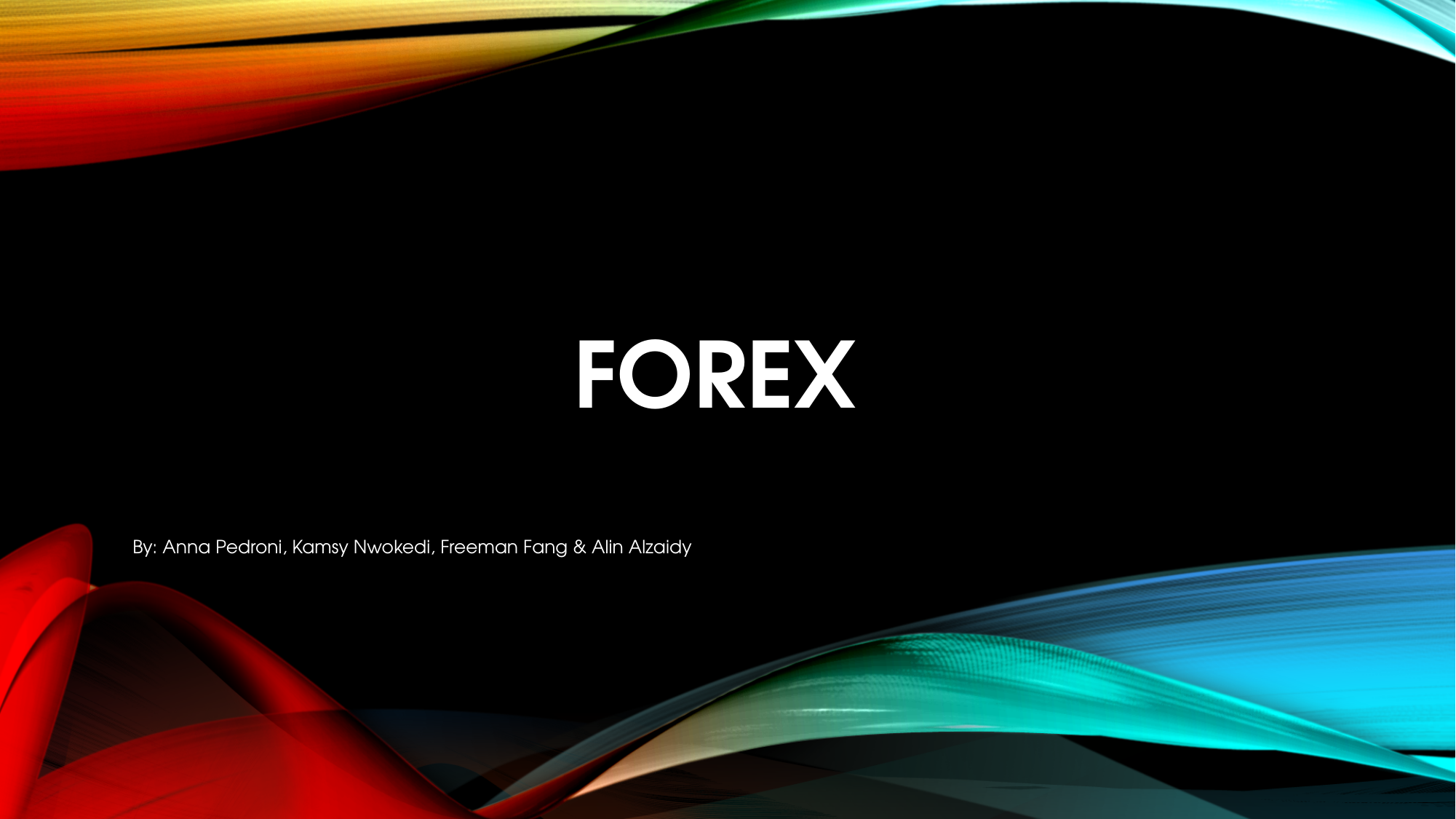

# FOREX
By: Anna Pedroni, Kamsy Nwokedi, Freeman Fang & Alin Alzaidy